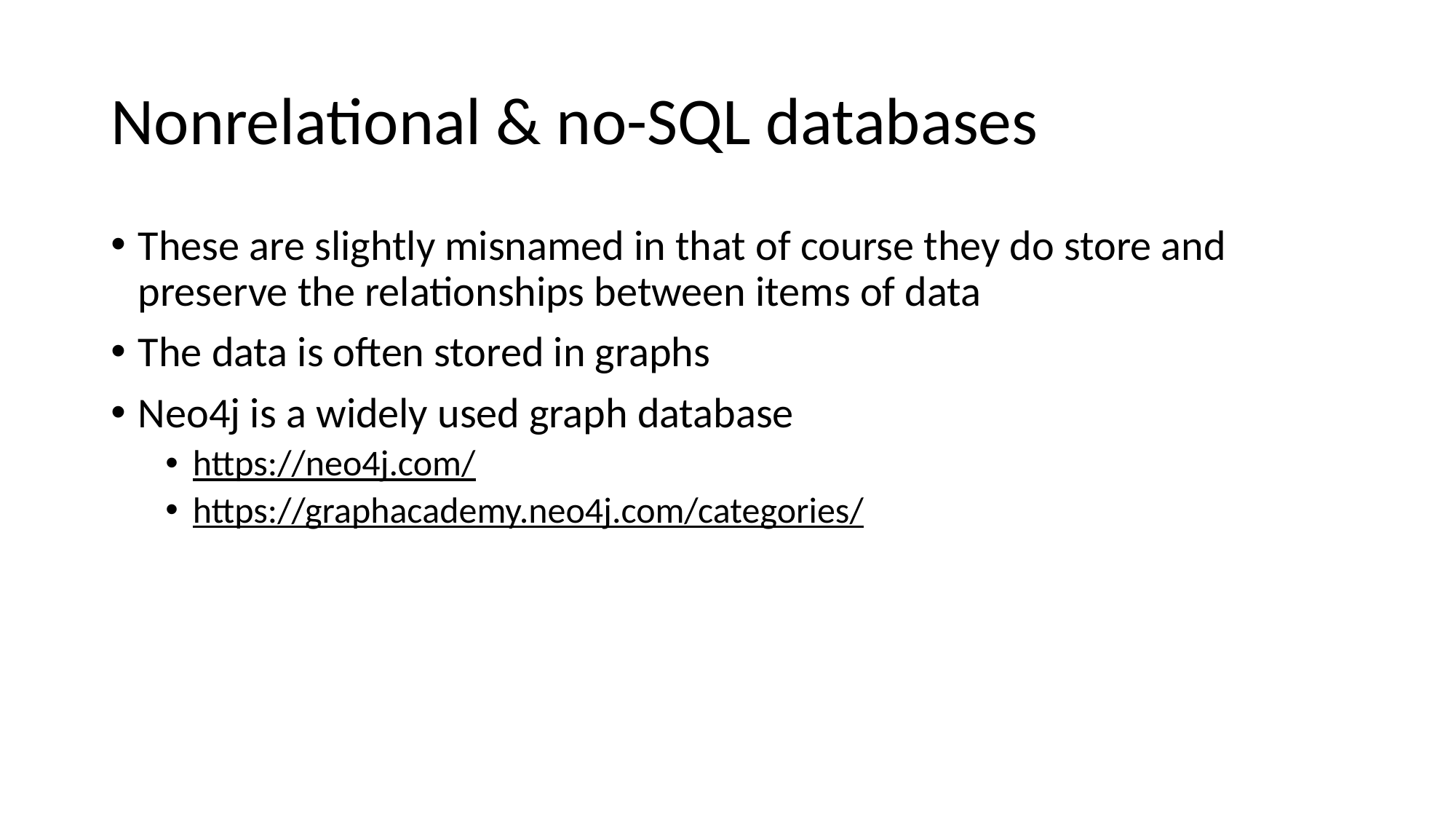

# Nonrelational & no-SQL databases
These are slightly misnamed in that of course they do store and preserve the relationships between items of data
The data is often stored in graphs
Neo4j is a widely used graph database
https://neo4j.com/
https://graphacademy.neo4j.com/categories/